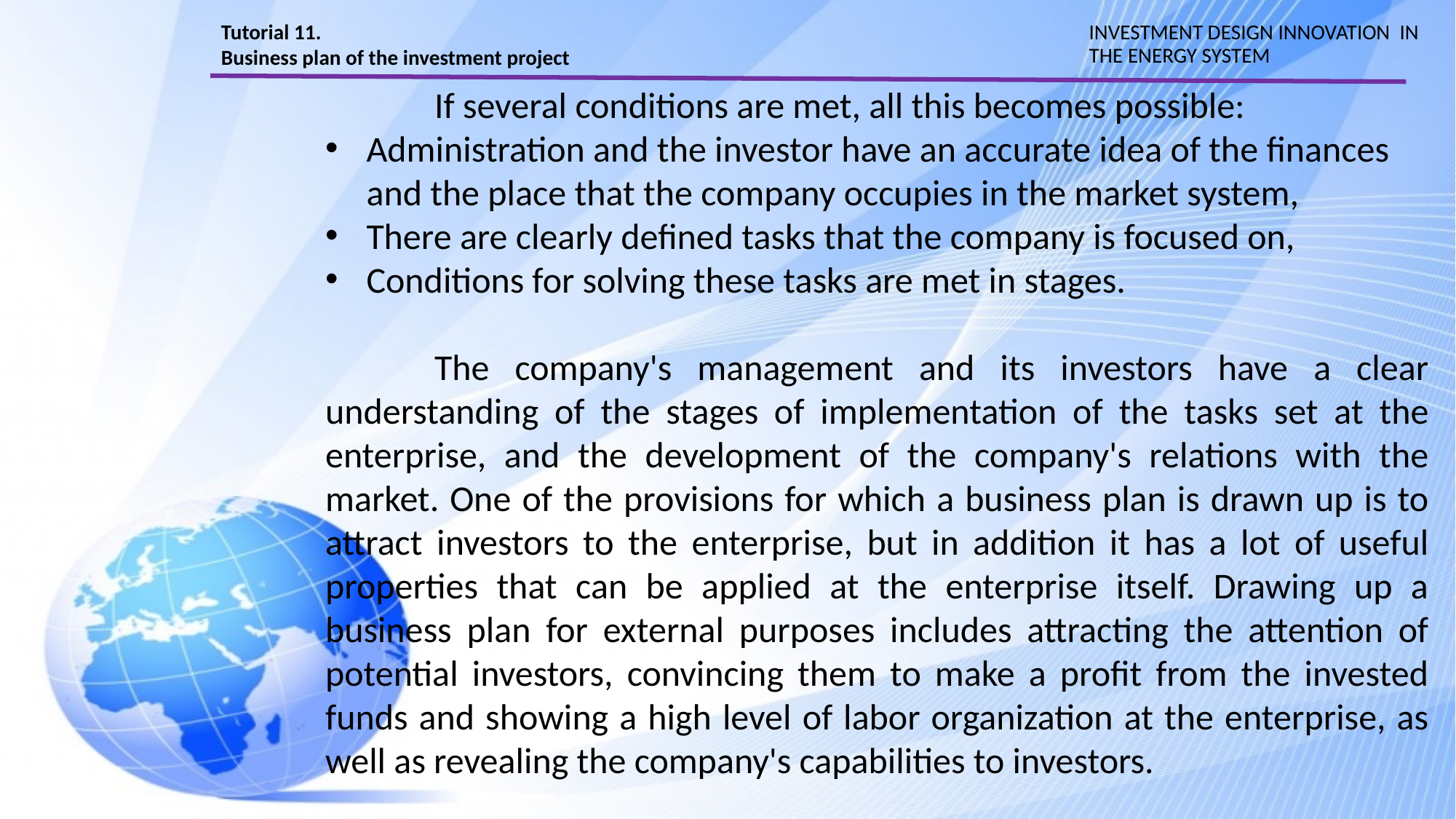

Tutorial 11.
Business plan of the investment project
INVESTMENT DESIGN INNOVATION  IN
THE ENERGY SYSTEM
	If several conditions are met, all this becomes possible:
Administration and the investor have an accurate idea of the finances and the place that the company occupies in the market system,
There are clearly defined tasks that the company is focused on,
Conditions for solving these tasks are met in stages.

	The company's management and its investors have a clear understanding of the stages of implementation of the tasks set at the enterprise, and the development of the company's relations with the market. One of the provisions for which a business plan is drawn up is to attract investors to the enterprise, but in addition it has a lot of useful properties that can be applied at the enterprise itself. Drawing up a business plan for external purposes includes attracting the attention of potential investors, convincing them to make a profit from the invested funds and showing a high level of labor organization at the enterprise, as well as revealing the company's capabilities to investors.